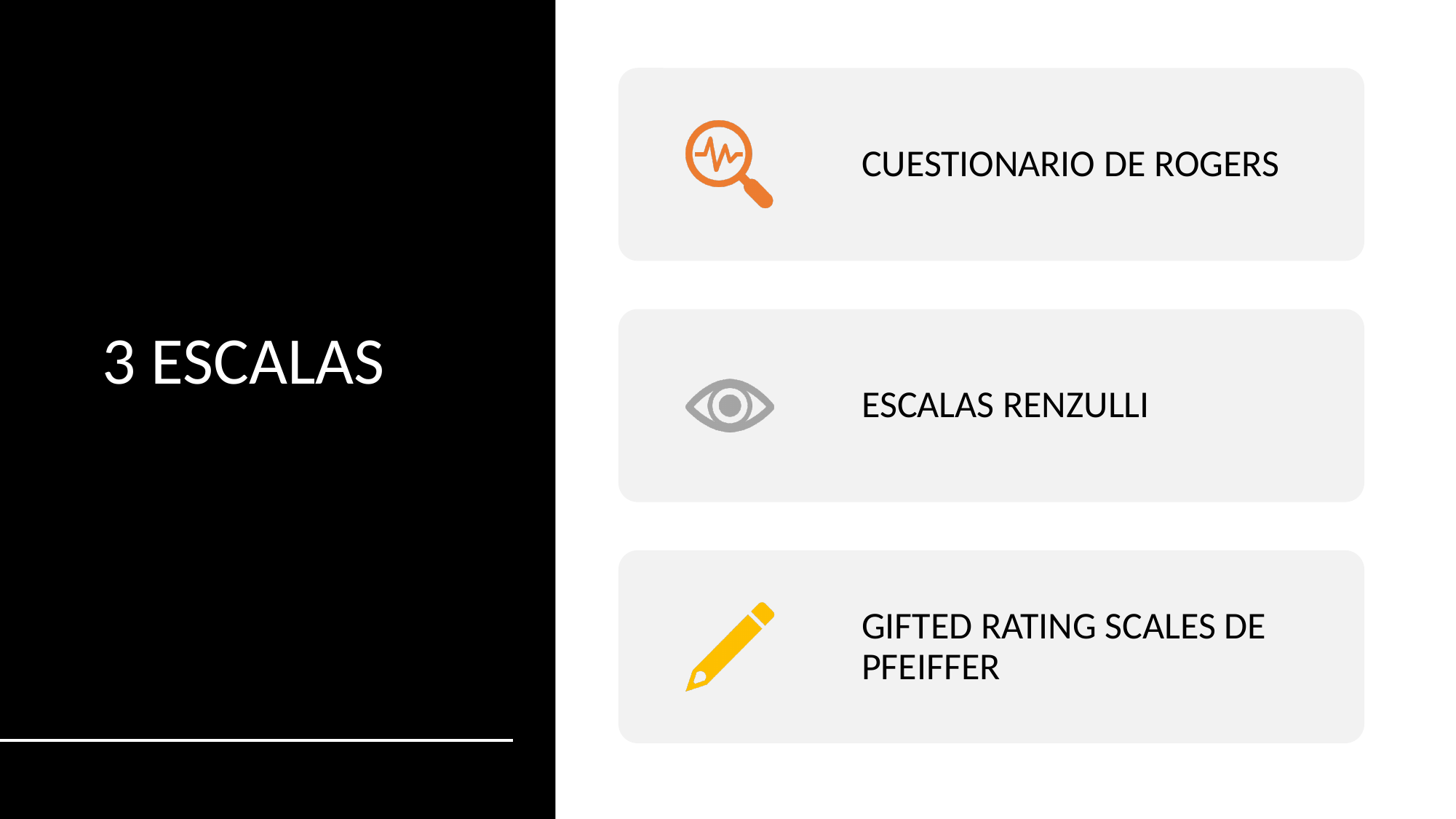

# 3 ESCALAS
CUESTIONARIO DE ROGERS
ESCALAS RENZULLI
GIFTED RATING SCALES DE PFEIFFER